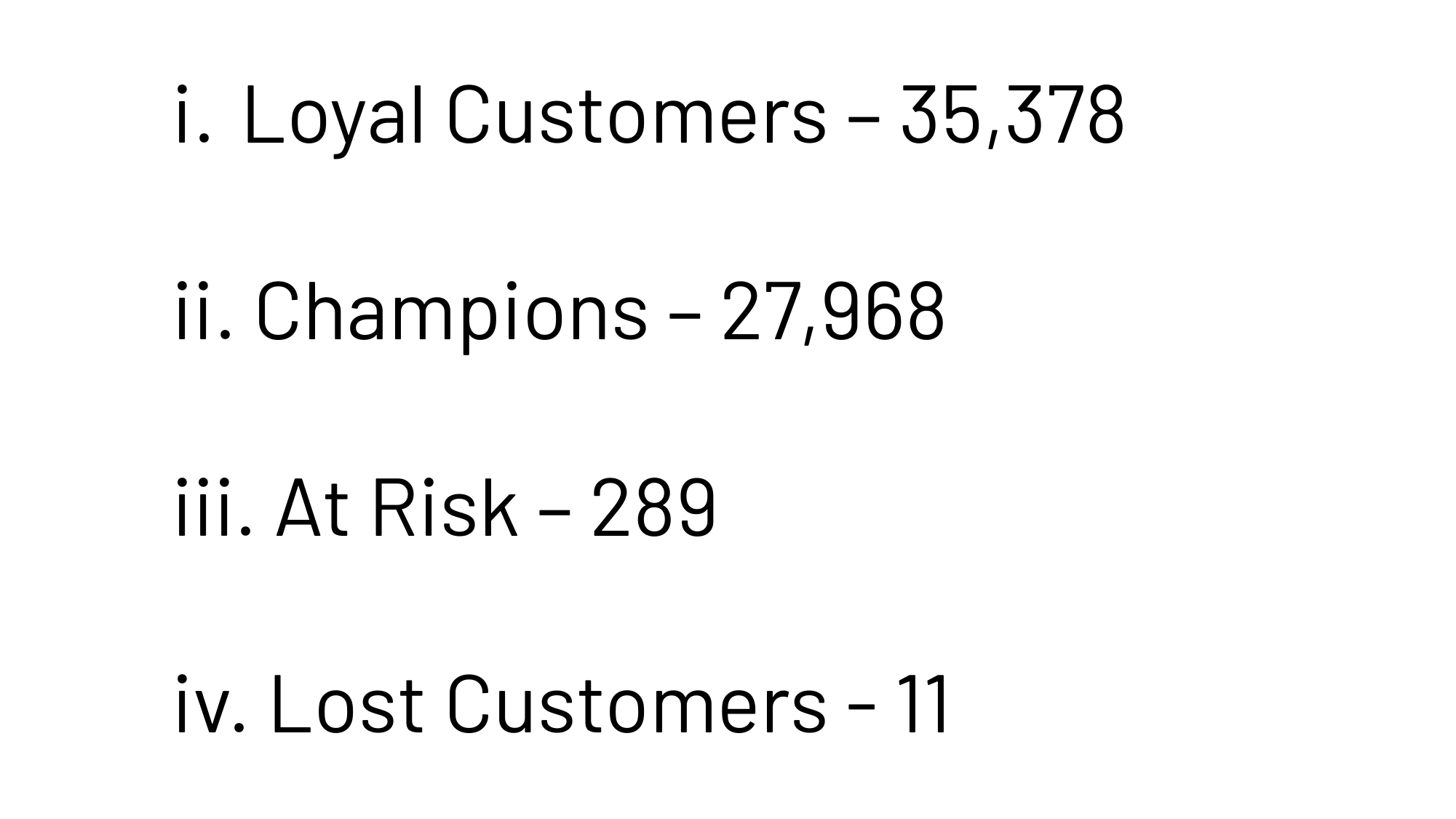

Loyal Customers – 35,378

ii. Champions – 27,968

iii. At Risk – 289

iv. Lost Customers - 11